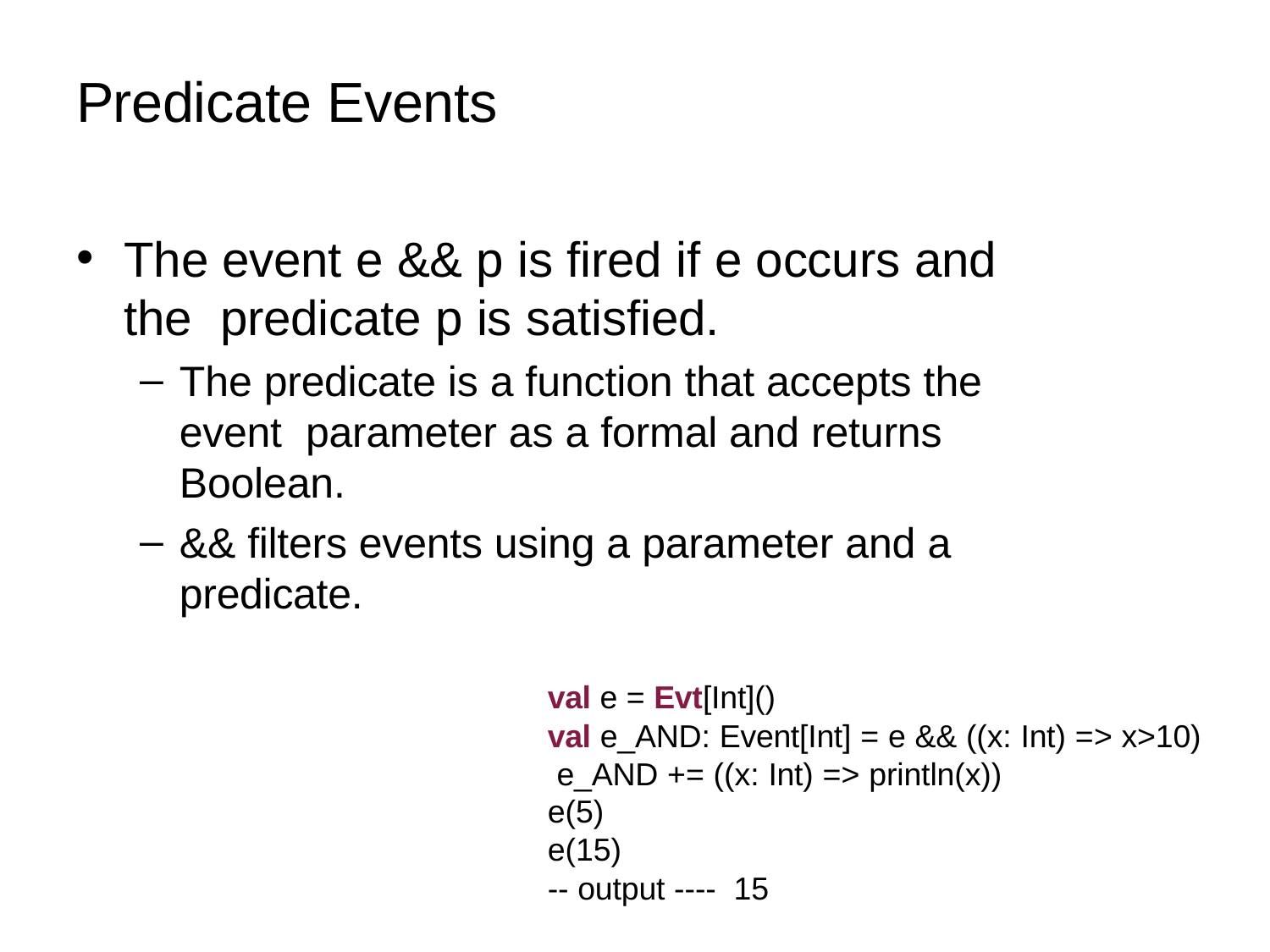

# Predicate Events
The event e && p is fired if e occurs and the  predicate p is satisfied.
The predicate is a function that accepts the event  parameter as a formal and returns Boolean.
&& filters events using a parameter and a predicate.

val e = Evt[Int]()
val e_AND: Event[Int] = e && ((x: Int) => x>10)  e_AND += ((x: Int) => println(x))
e(5)
e(15)
-- output ----  15